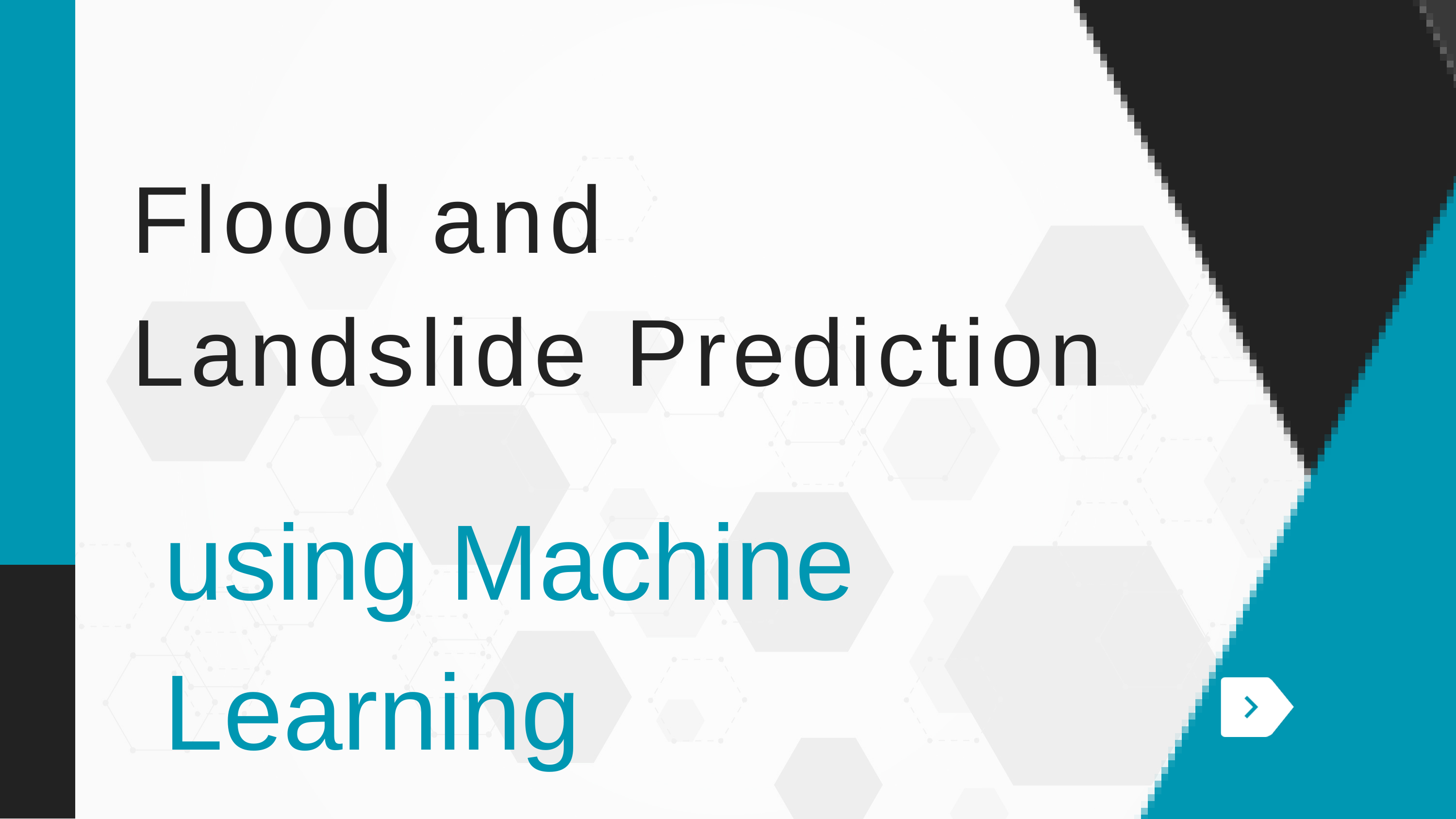

Flood and
Landslide Prediction
using Machine Learning